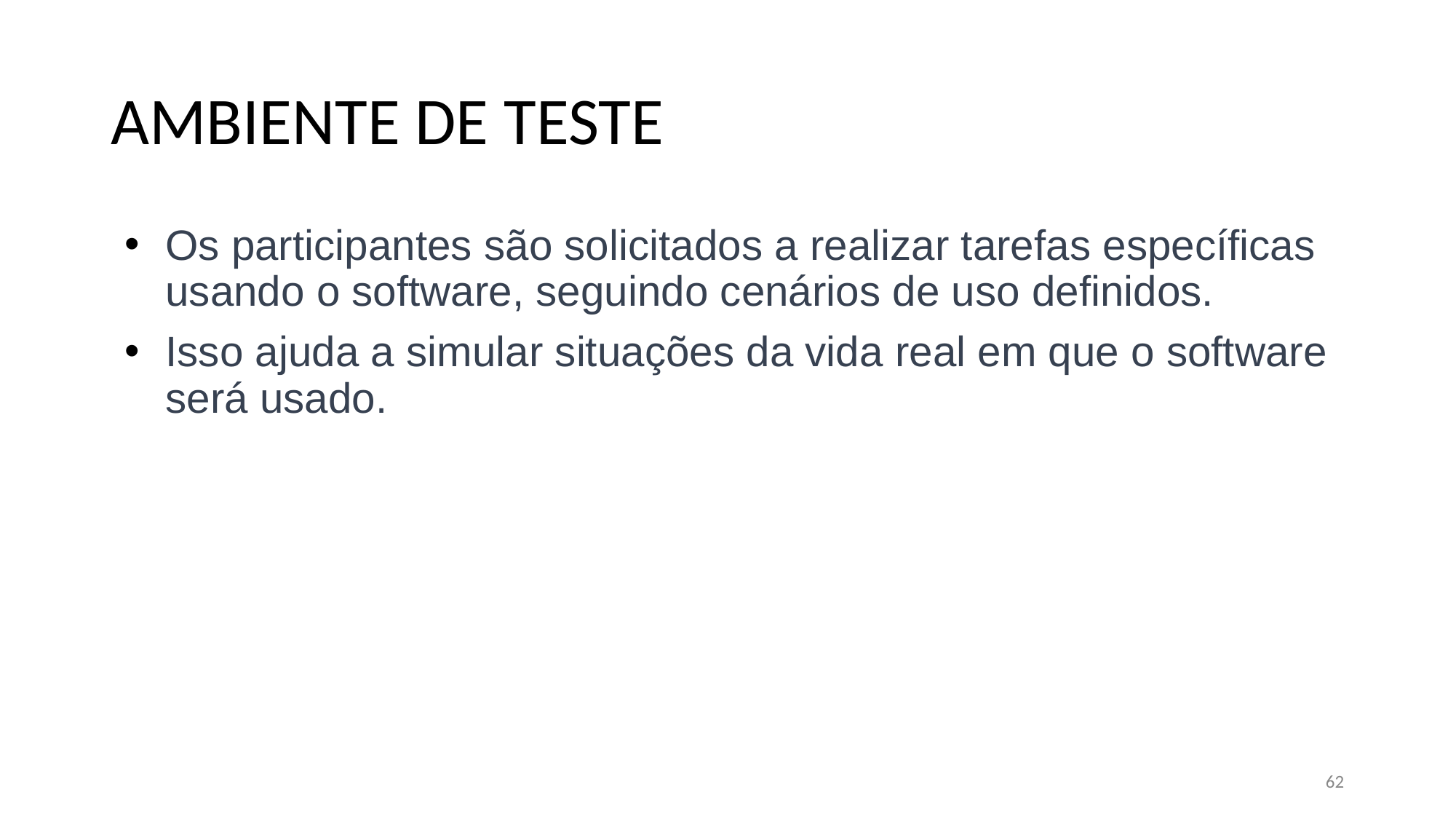

# AMBIENTE DE TESTE
Os participantes são solicitados a realizar tarefas específicas usando o software, seguindo cenários de uso definidos.
Isso ajuda a simular situações da vida real em que o software será usado.
62